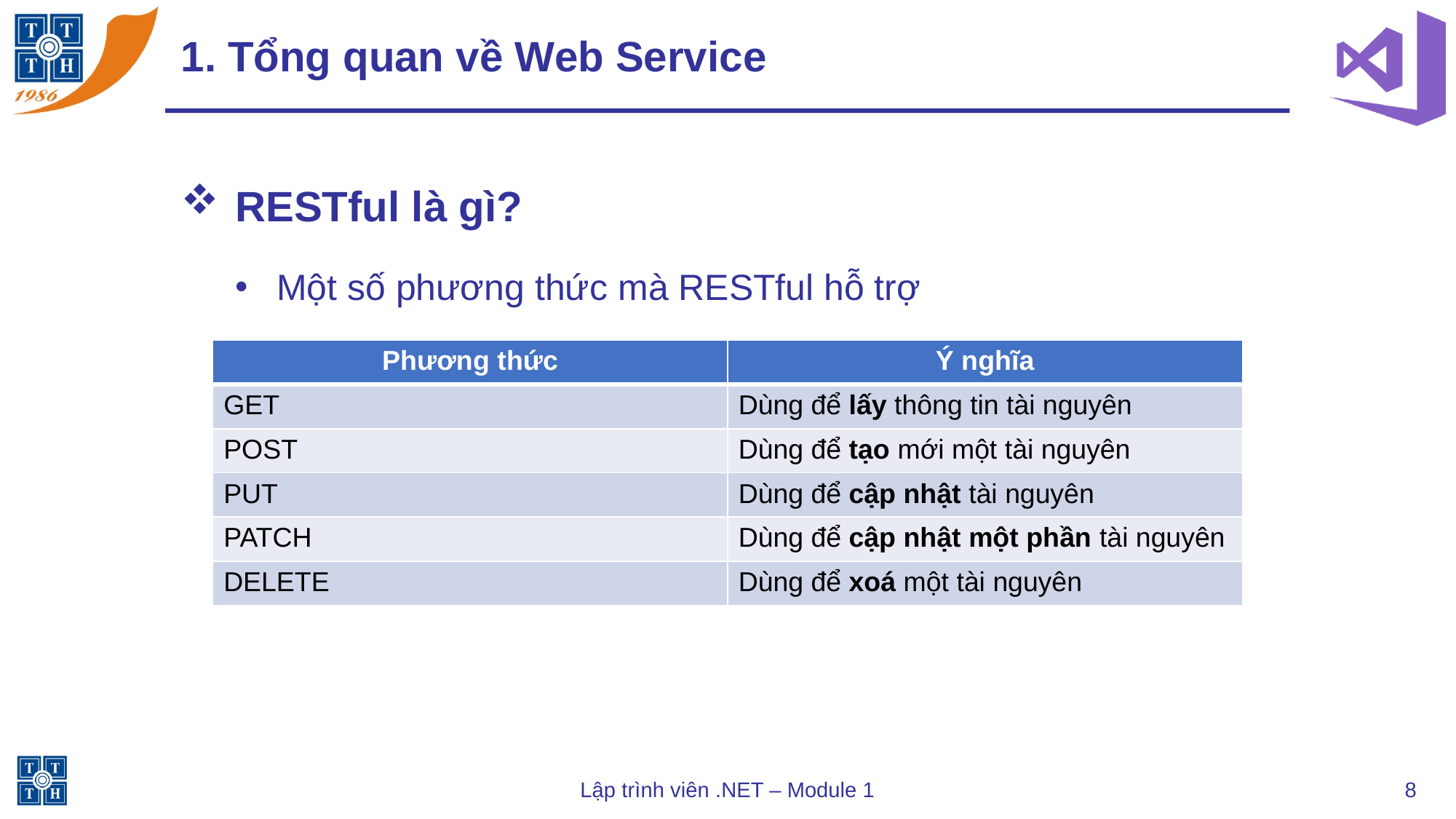

# 1. Tổng quan về Web Service
RESTful là gì?
Một số phương thức mà RESTful hỗ trợ
| Phương thức | Ý nghĩa |
| --- | --- |
| GET | Dùng để lấy thông tin tài nguyên |
| POST | Dùng để tạo mới một tài nguyên |
| PUT | Dùng để cập nhật tài nguyên |
| PATCH | Dùng để cập nhật một phần tài nguyên |
| DELETE | Dùng để xoá một tài nguyên |